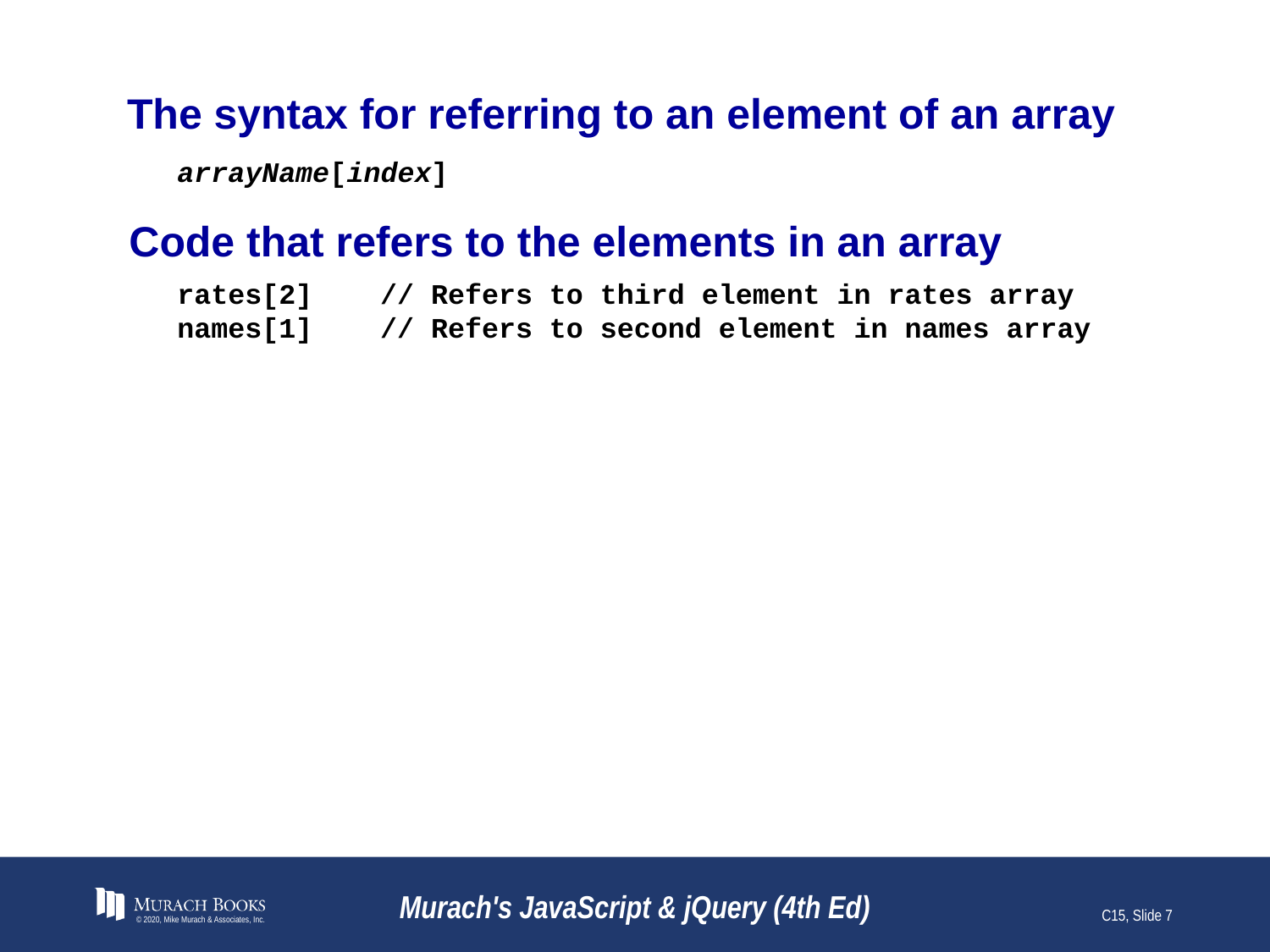

# The syntax for referring to an element of an array
arrayName[index]
Code that refers to the elements in an array
rates[2]    // Refers to third element in rates array
names[1]    // Refers to second element in names array

© 2020, Mike Murach & Associates, Inc.
Murach's JavaScript & jQuery (4th Ed)

C15, Slide 7